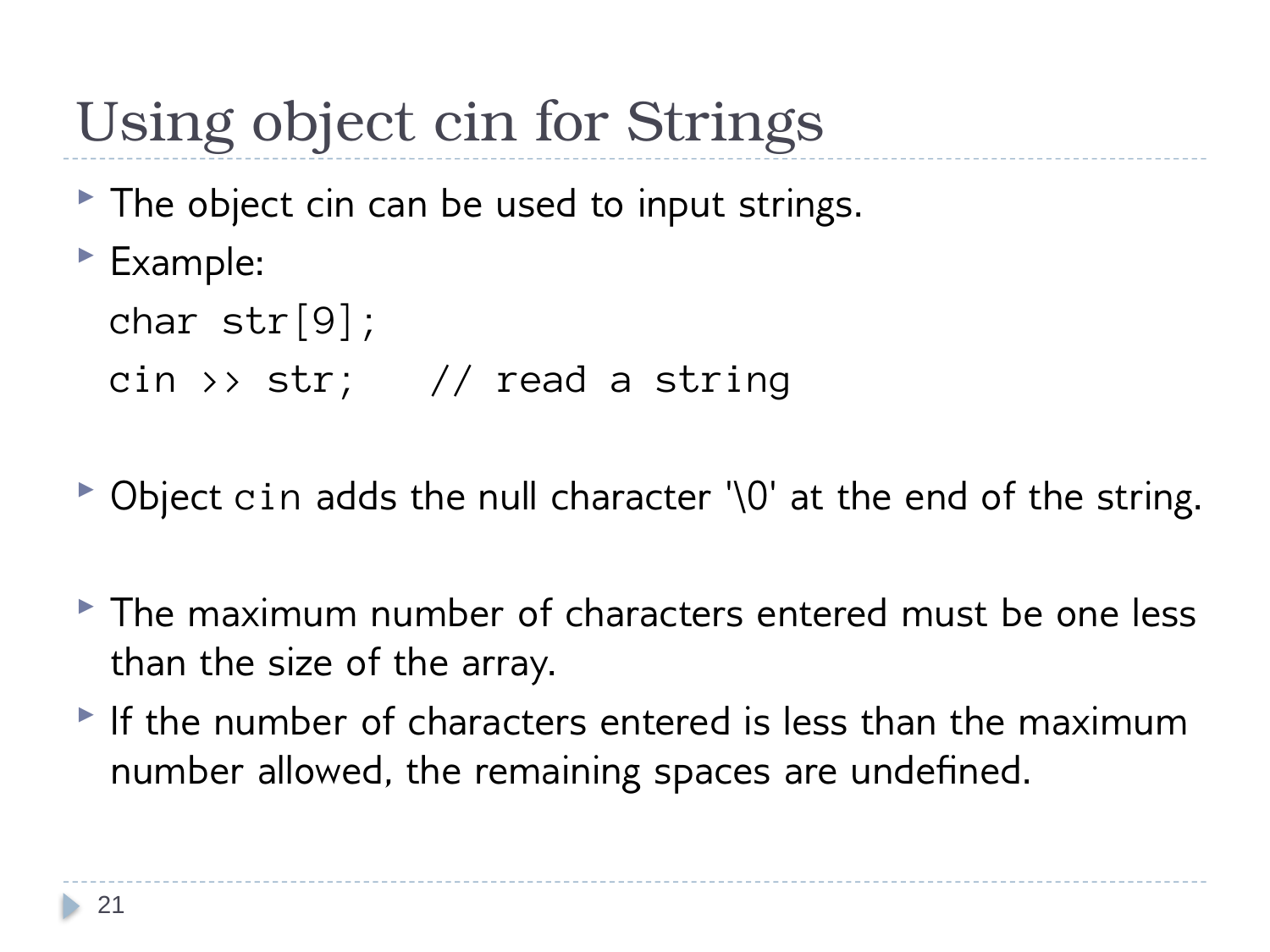

# Using object cin for Strings
The object cin can be used to input strings.
Example:
		char str[9];
		cin >> str;	// read a string

Object cin adds the null character '\0' at the end of the string.

The maximum number of characters entered must be one less than the size of the array.
If the number of characters entered is less than the maximum number allowed, the remaining spaces are undefined.

21